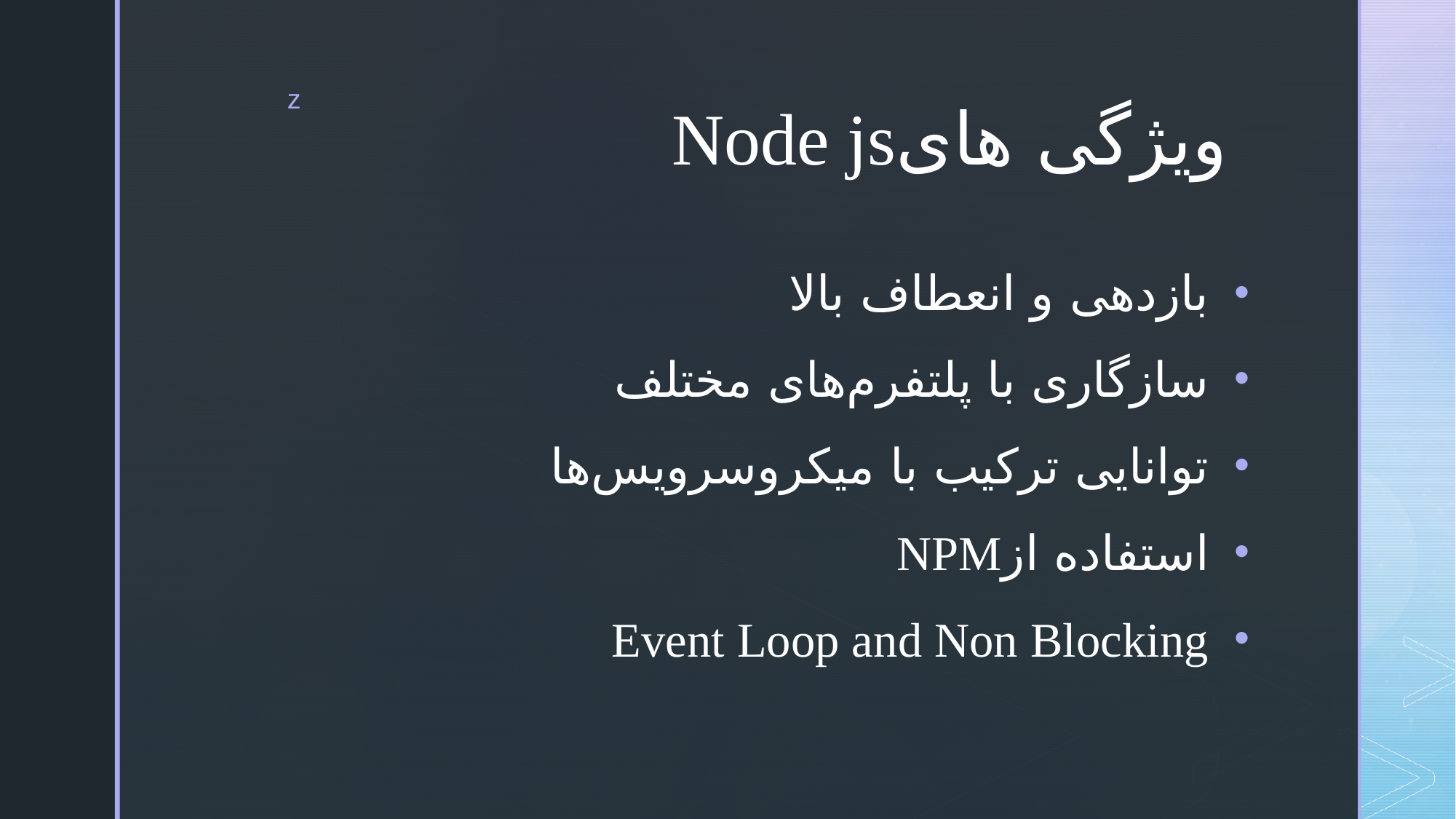

# Node jsویژگی های
بازدهی و انعطاف بالا
سازگاری با پلتفرم‌های مختلف
توانایی ترکیب با میکروسرویس‌ها
استفاده ازNPM
Event Loop and Non Blocking